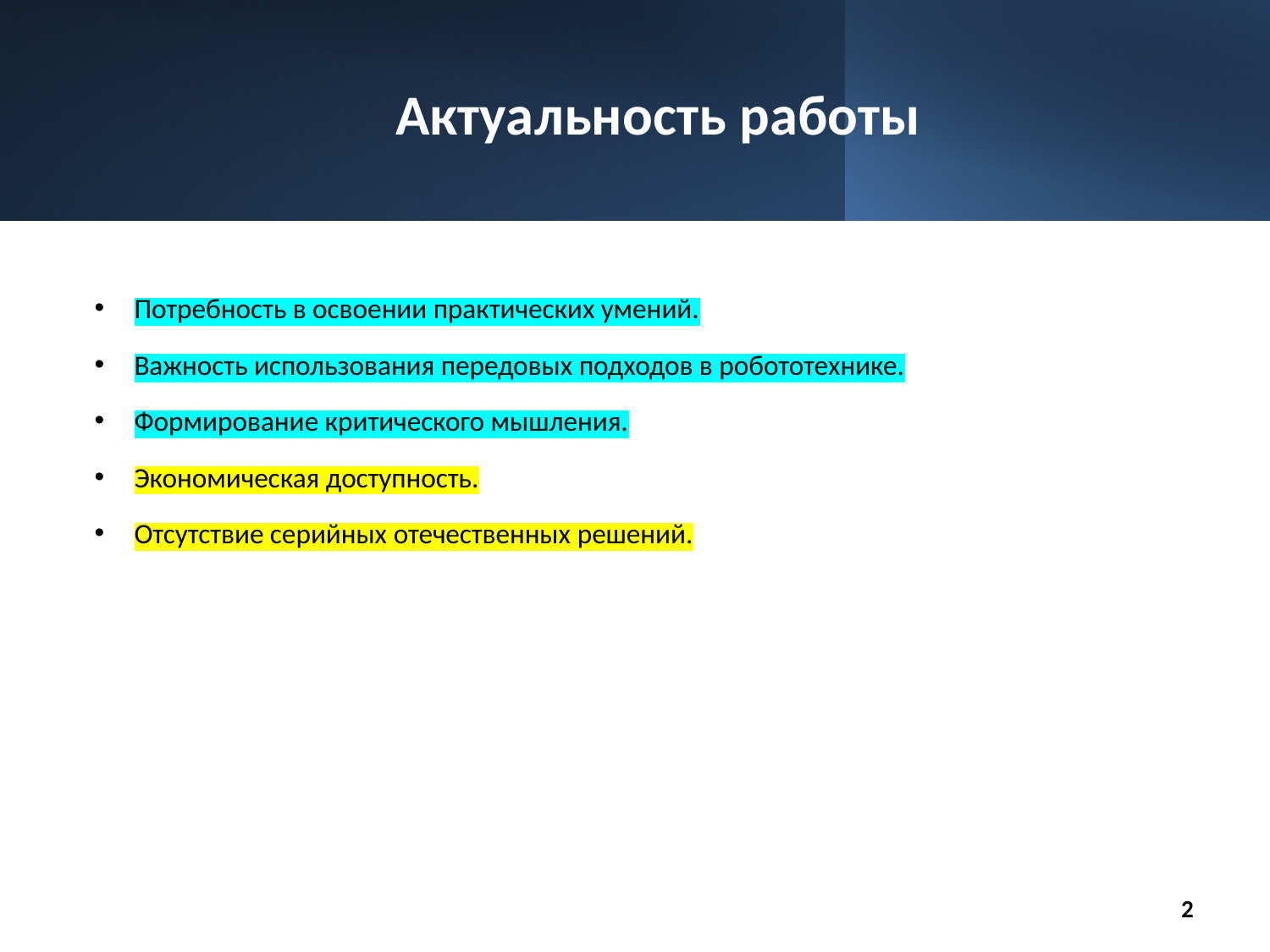

# Актуальность работы

Потребность в освоении практических умений.
Важность использования передовых подходов в робототехнике.
Формирование критического мышления.
Экономическая доступность.
Отсутствие серийных отечественных решений.

2